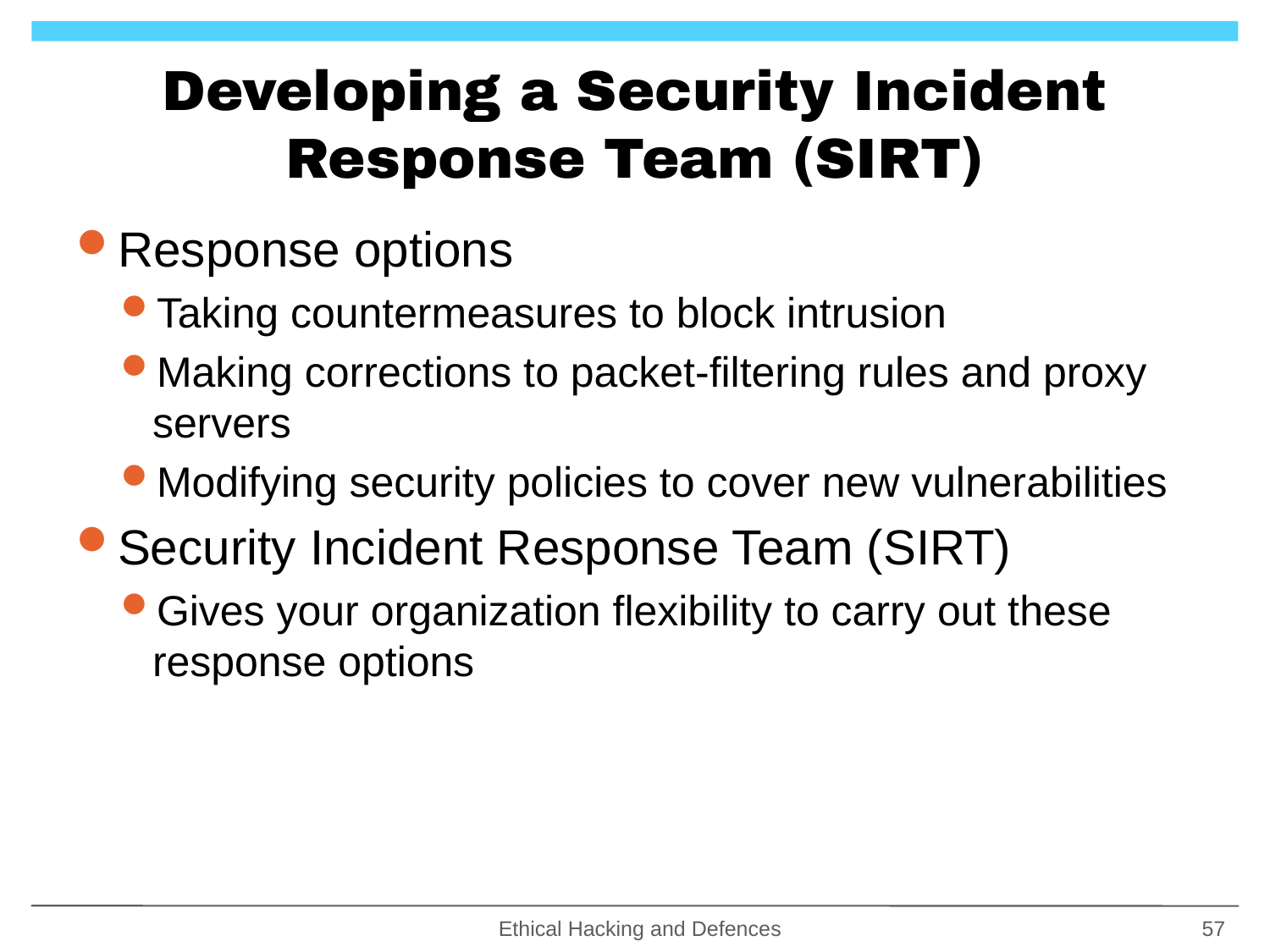

# Developing a Security Incident Response Team (SIRT)
Response options
Taking countermeasures to block intrusion
Making corrections to packet-filtering rules and proxy servers
Modifying security policies to cover new vulnerabilities
Security Incident Response Team (SIRT)
Gives your organization flexibility to carry out these response options
Ethical Hacking and Defences
57